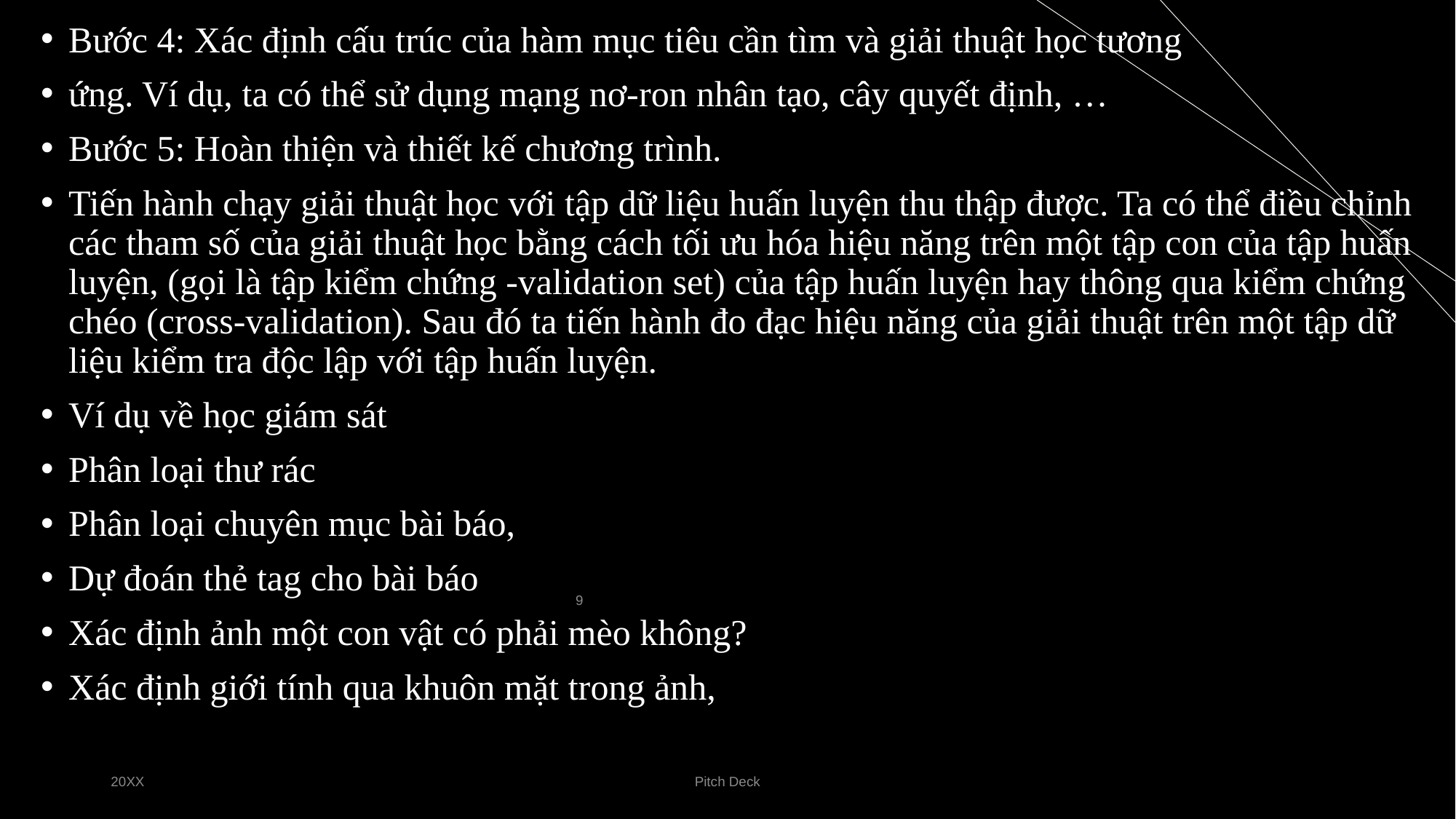

Bước 4: Xác định cấu trúc của hàm mục tiêu cần tìm và giải thuật học tương
ứng. Ví dụ, ta có thể sử dụng mạng nơ-ron nhân tạo, cây quyết định, …
Bước 5: Hoàn thiện và thiết kế chương trình.
Tiến hành chạy giải thuật học với tập dữ liệu huấn luyện thu thập được. Ta có thể điều chỉnh các tham số của giải thuật học bằng cách tối ưu hóa hiệu năng trên một tập con của tập huấn luyện, (gọi là tập kiểm chứng -validation set) của tập huấn luyện hay thông qua kiểm chứng chéo (cross-validation). Sau đó ta tiến hành đo đạc hiệu năng của giải thuật trên một tập dữ liệu kiểm tra độc lập với tập huấn luyện.
Ví dụ về học giám sát
Phân loại thư rác
Phân loại chuyên mục bài báo,
Dự đoán thẻ tag cho bài báo
Xác định ảnh một con vật có phải mèo không?
Xác định giới tính qua khuôn mặt trong ảnh,
9
20XX
Pitch Deck